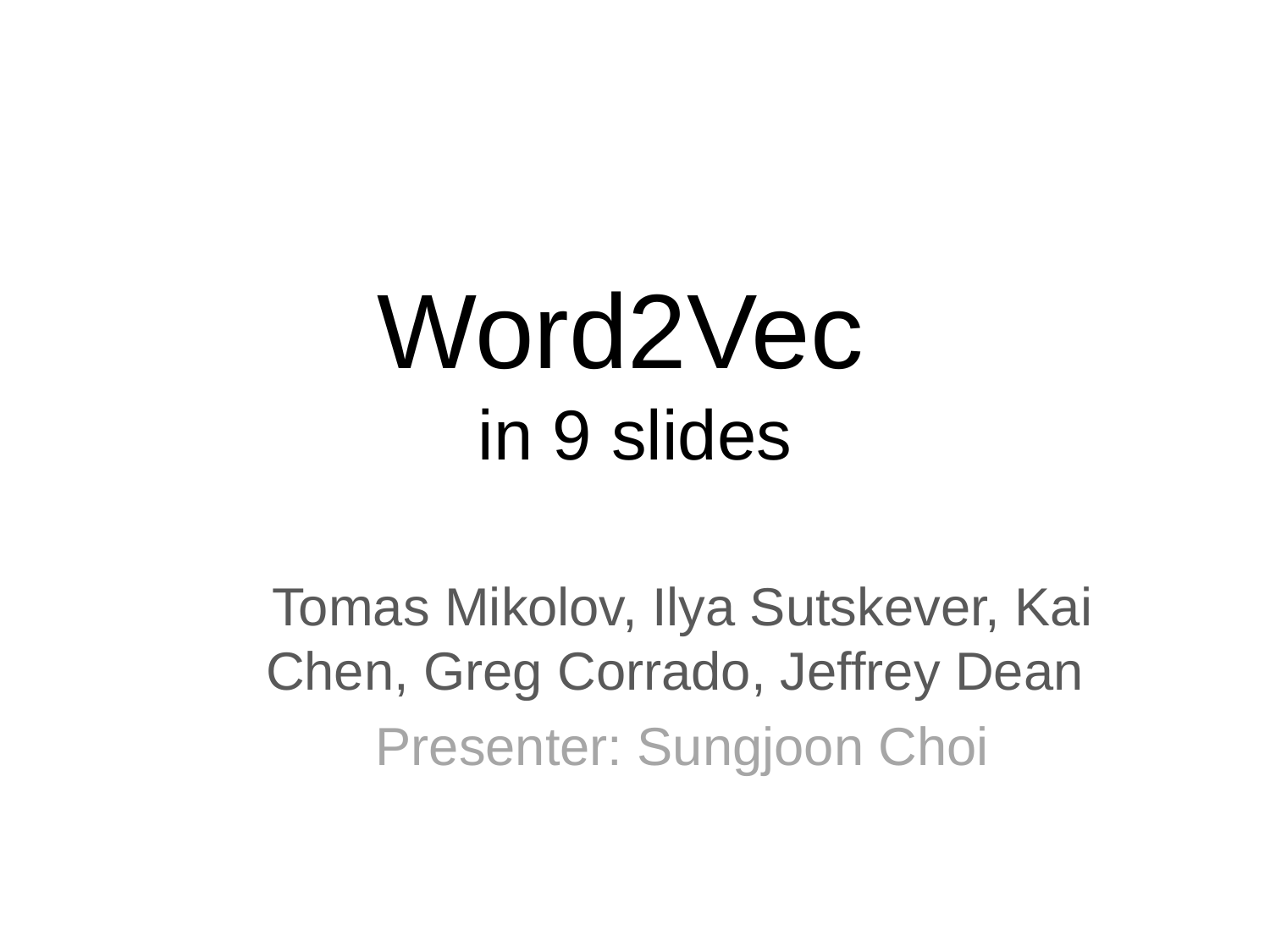

# Word2Vec in 9 slides
Tomas Mikolov, Ilya Sutskever, Kai Chen, Greg Corrado, Jeffrey Dean
Presenter: Sungjoon Choi